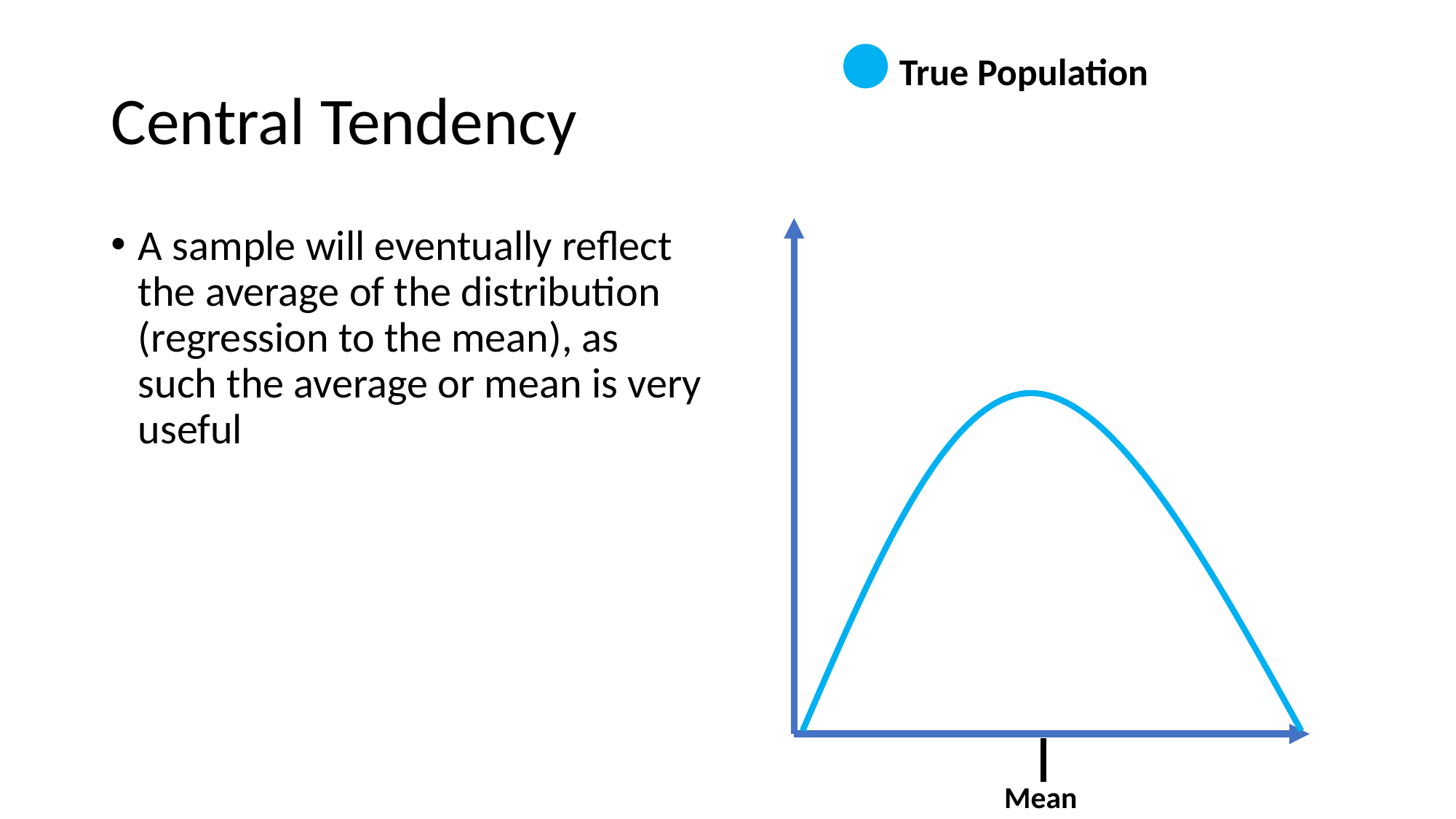

True Population
# Central Tendency

A sample will eventually reflect the average of the distribution (regression to the mean), as such the average or mean is very useful

Mean